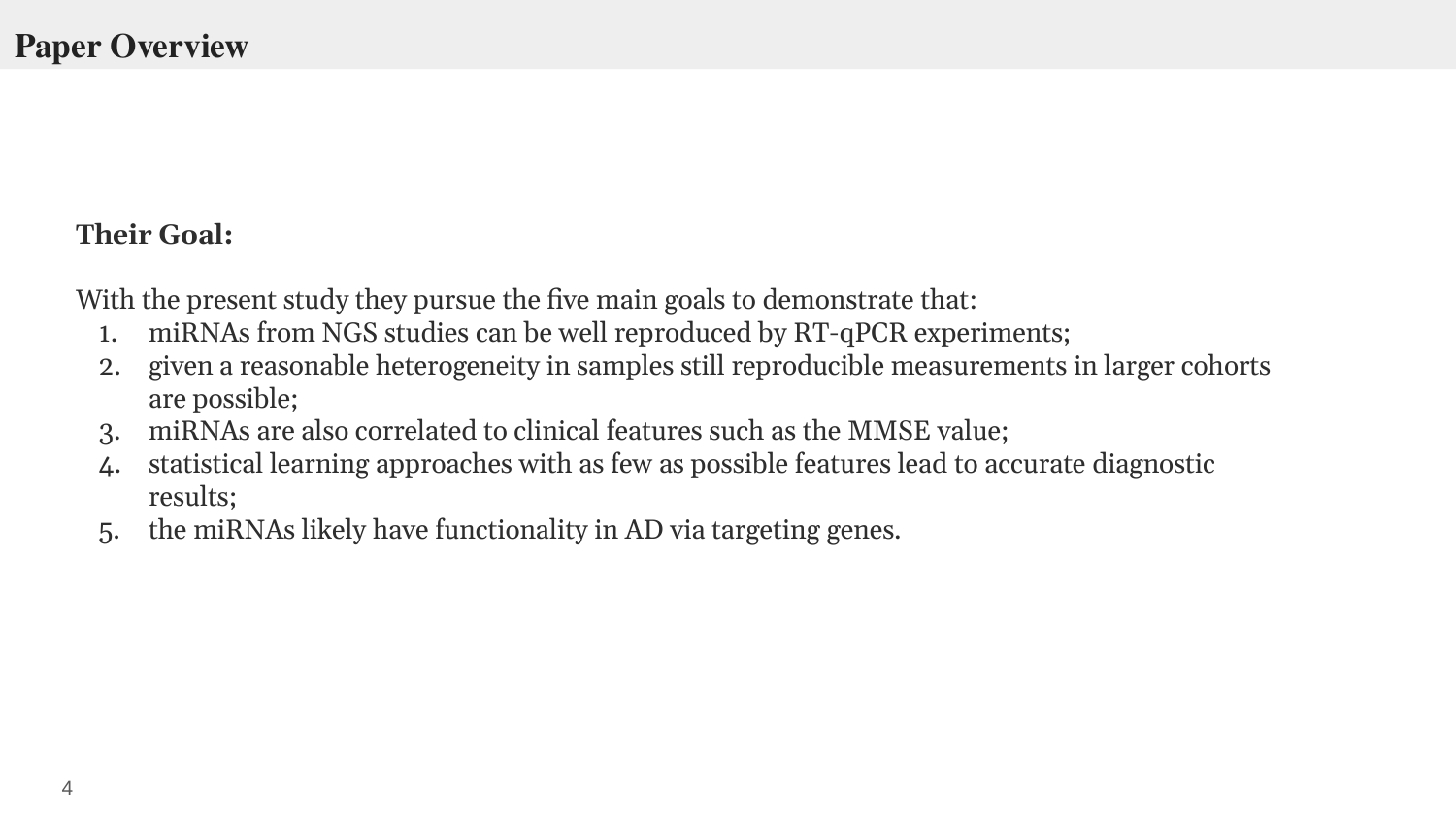

Paper Overview

Their Goal:

With the present study they pursue the five main goals to demonstrate that:
miRNAs from NGS studies can be well reproduced by RT-qPCR experiments;
given a reasonable heterogeneity in samples still reproducible measurements in larger cohorts are possible;
miRNAs are also correlated to clinical features such as the MMSE value;
statistical learning approaches with as few as possible features lead to accurate diagnostic results;
the miRNAs likely have functionality in AD via targeting genes.
4